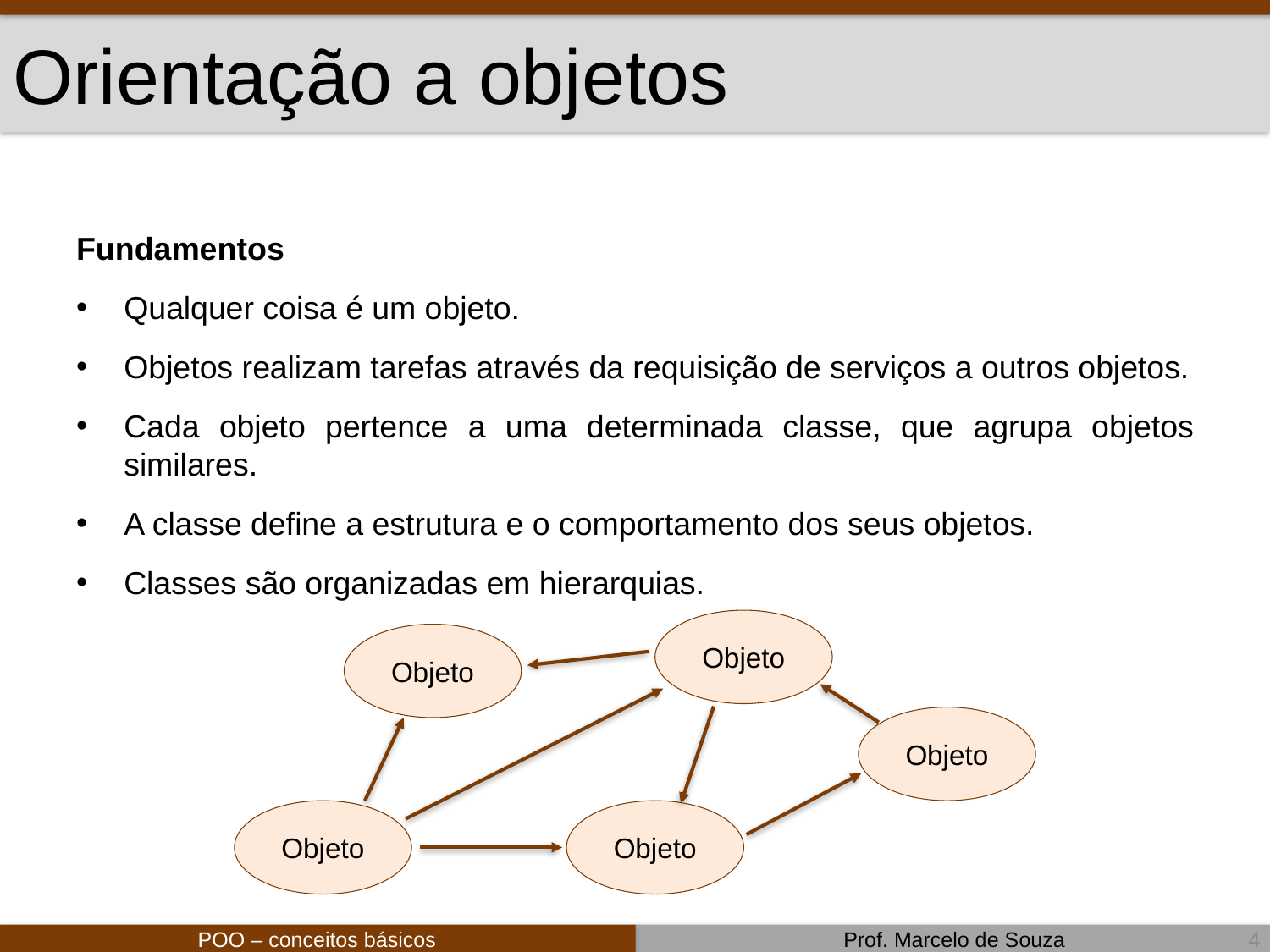

# Orientação a objetos
Fundamentos
Qualquer coisa é um objeto.
Objetos realizam tarefas através da requisição de serviços a outros objetos.
Cada objeto pertence a uma determinada classe, que agrupa objetos similares.
A classe define a estrutura e o comportamento dos seus objetos.
Classes são organizadas em hierarquias.

Objeto
Objeto
Objeto
Objeto
Objeto
4